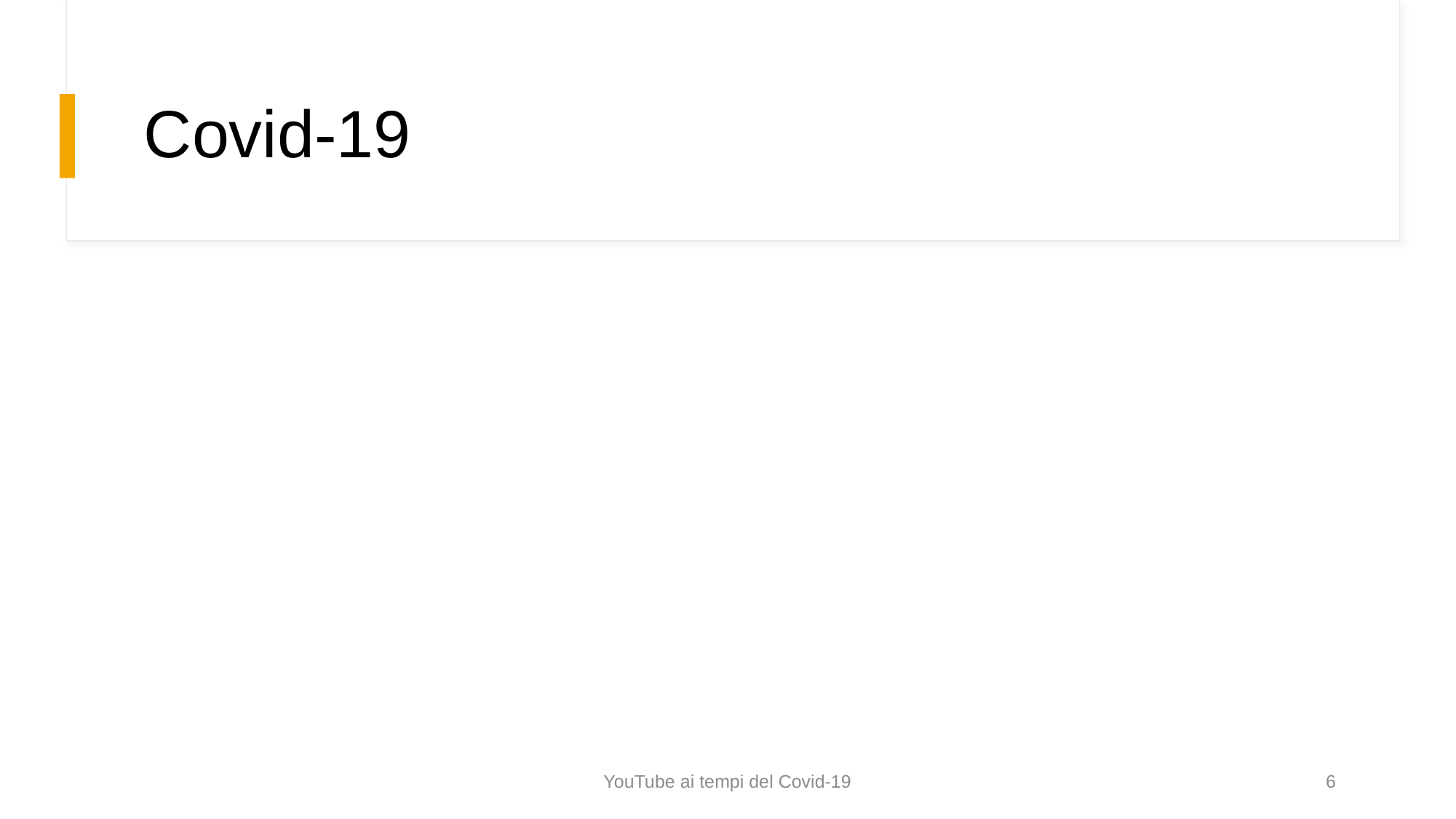

# Covid-19

YouTube ai tempi del Covid-19
6